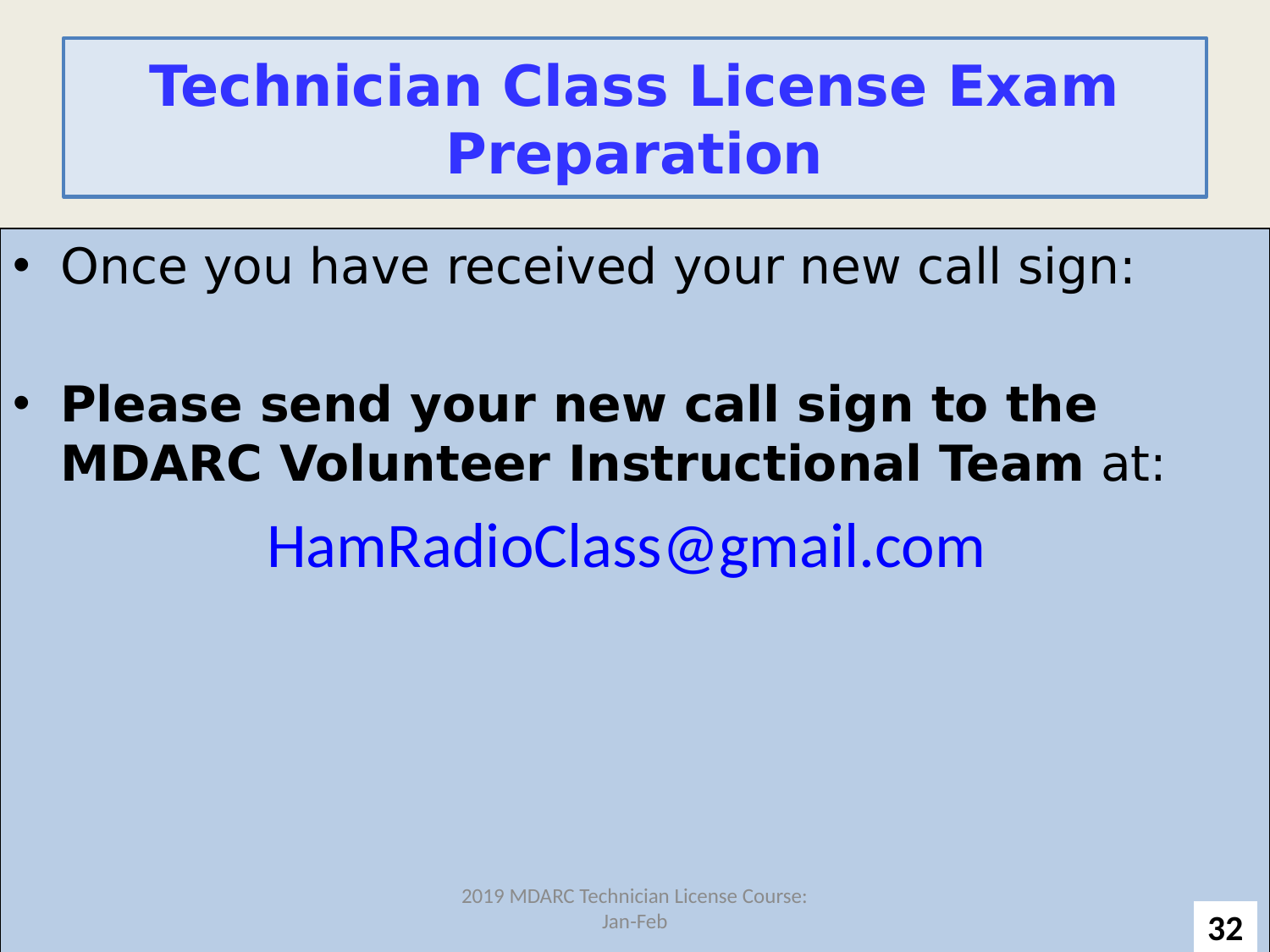

# Technician Class License Exam Preparation
Once you have received your new call sign:

Please send your new call sign to the MDARC Volunteer Instructional Team at:
		HamRadioClass@gmail.com

2019 MDARC Technician License Course: Jan-Feb
32